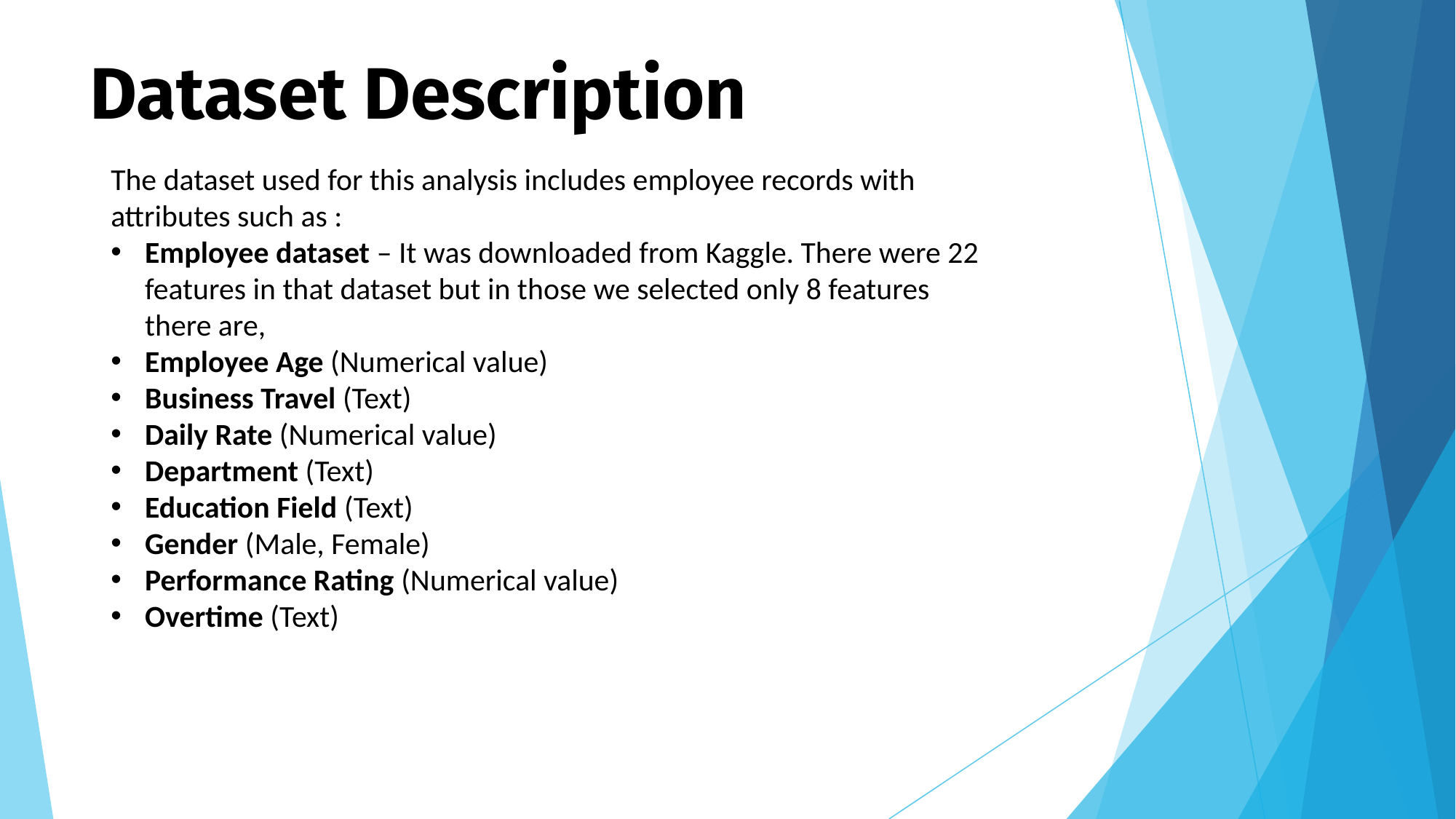

# Dataset Description
The dataset used for this analysis includes employee records with attributes such as :
Employee dataset – It was downloaded from Kaggle. There were 22 features in that dataset but in those we selected only 8 features there are,
Employee Age (Numerical value)
Business Travel (Text)
Daily Rate (Numerical value)
Department (Text)
Education Field (Text)
Gender (Male, Female)
Performance Rating (Numerical value)
Overtime (Text)